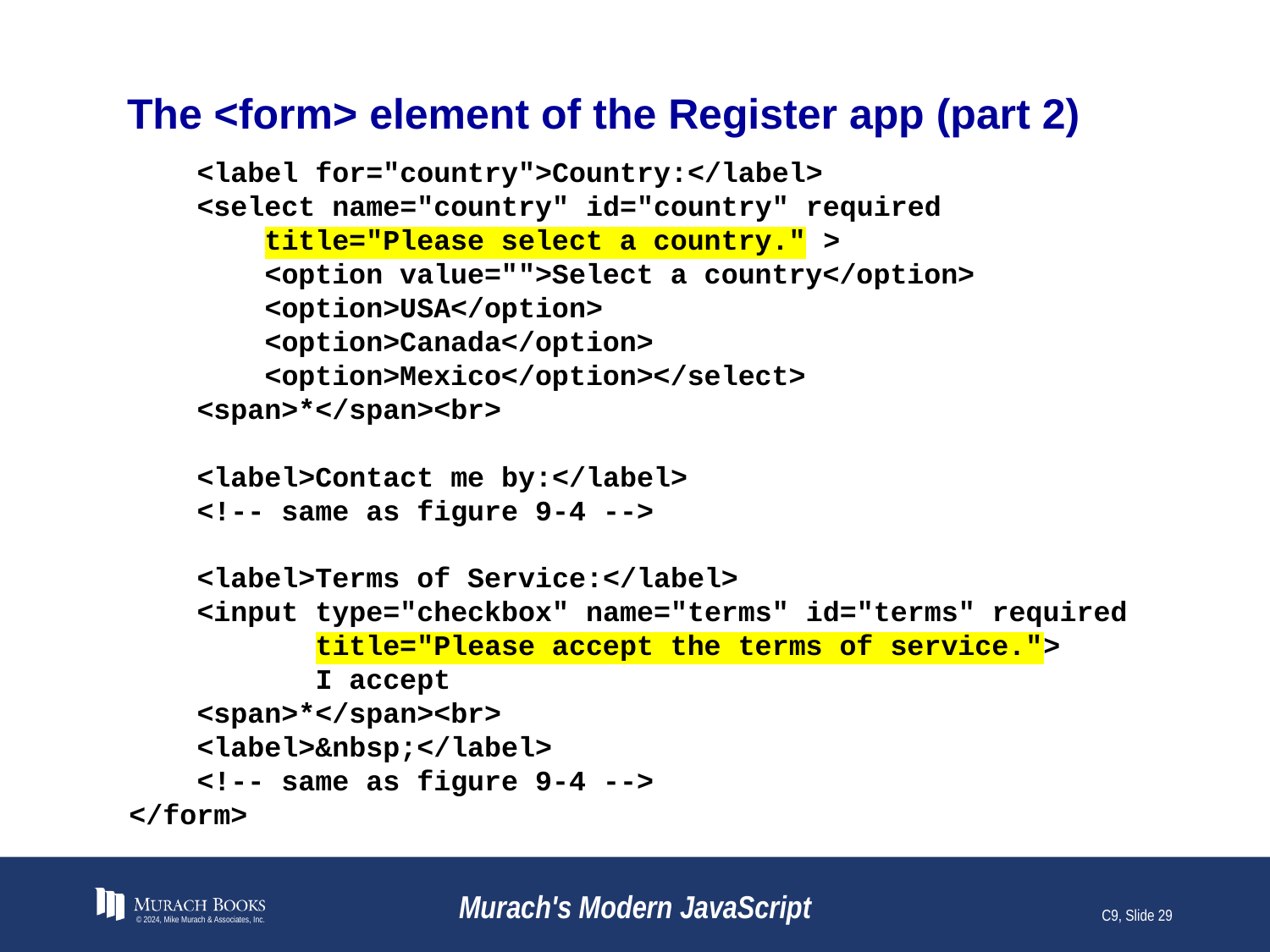

# The <form> element of the Register app (part 2)
    <label for="country">Country:</label>
    <select name="country" id="country" required
        title="Please select a country." >
        <option value="">Select a country</option>
        <option>USA</option>
        <option>Canada</option>
        <option>Mexico</option></select>
    <span>*</span><br>

    <label>Contact me by:</label>
    <!-- same as figure 9-4 -->

    <label>Terms of Service:</label>
    <input type="checkbox" name="terms" id="terms" required
           title="Please accept the terms of service.">
           I accept
    <span>*</span><br>
    <label>&nbsp;</label>
    <!-- same as figure 9-4 -->
</form>
© 2024, Mike Murach & Associates, Inc.
Murach's Modern JavaScript

C9, Slide 29